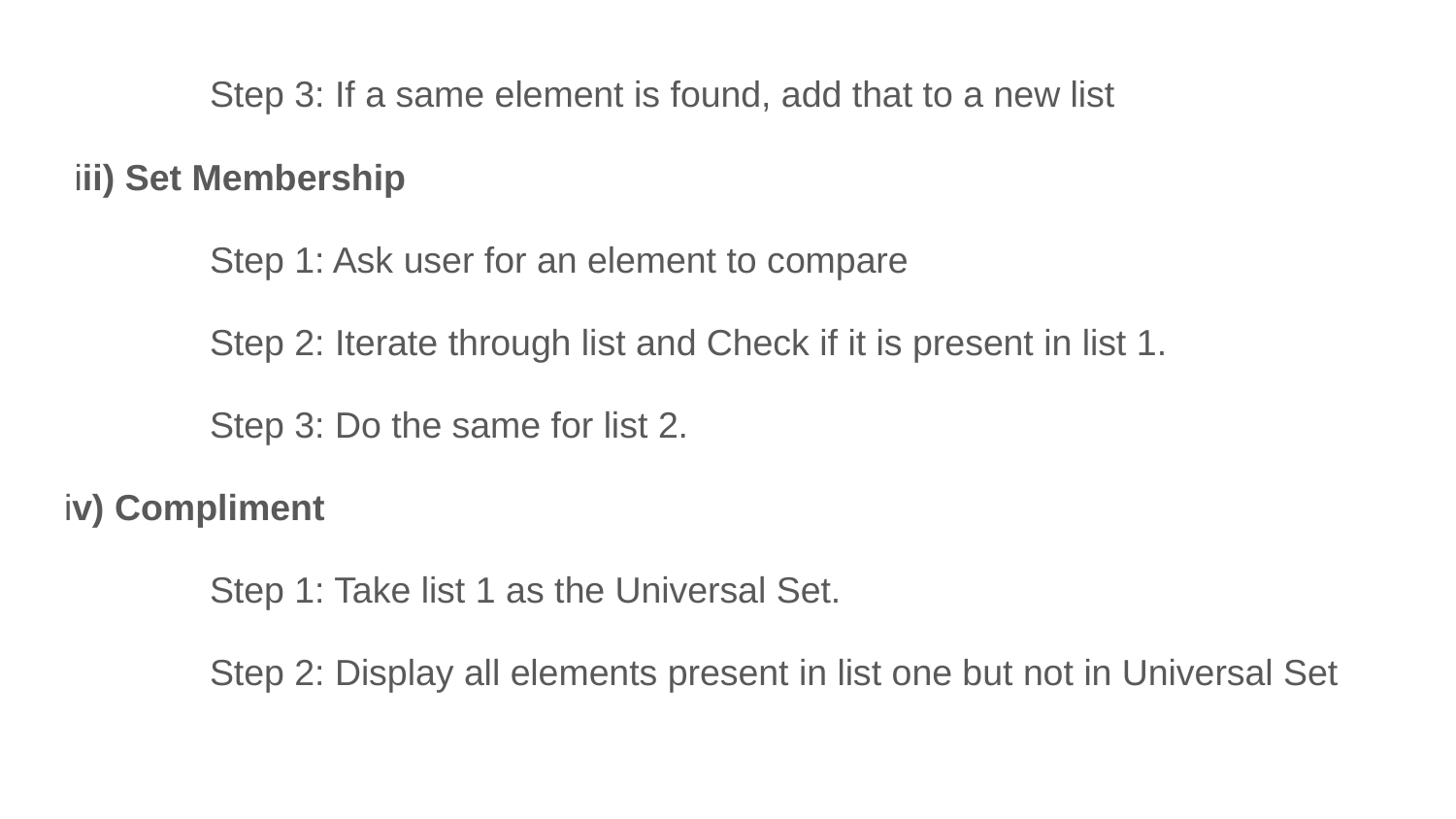

Step 3: If a same element is found, add that to a new list
 iii) Set Membership
	Step 1: Ask user for an element to compare
	Step 2: Iterate through list and Check if it is present in list 1.
	Step 3: Do the same for list 2.
iv) Compliment
	Step 1: Take list 1 as the Universal Set.
	Step 2: Display all elements present in list one but not in Universal Set